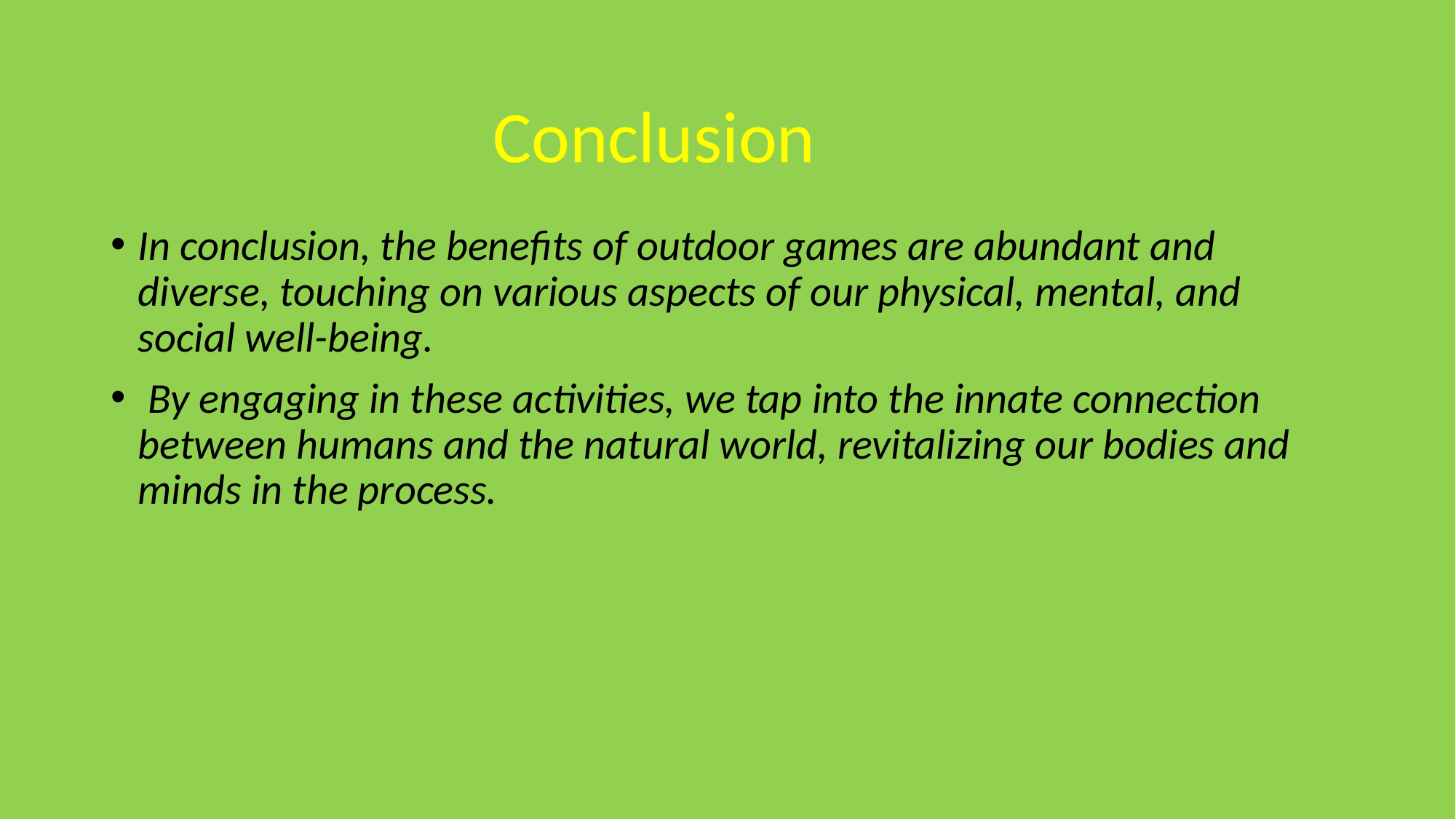

# Conclusion
In conclusion, the benefits of outdoor games are abundant and diverse, touching on various aspects of our physical, mental, and social well-being.
 By engaging in these activities, we tap into the innate connection between humans and the natural world, revitalizing our bodies and minds in the process.